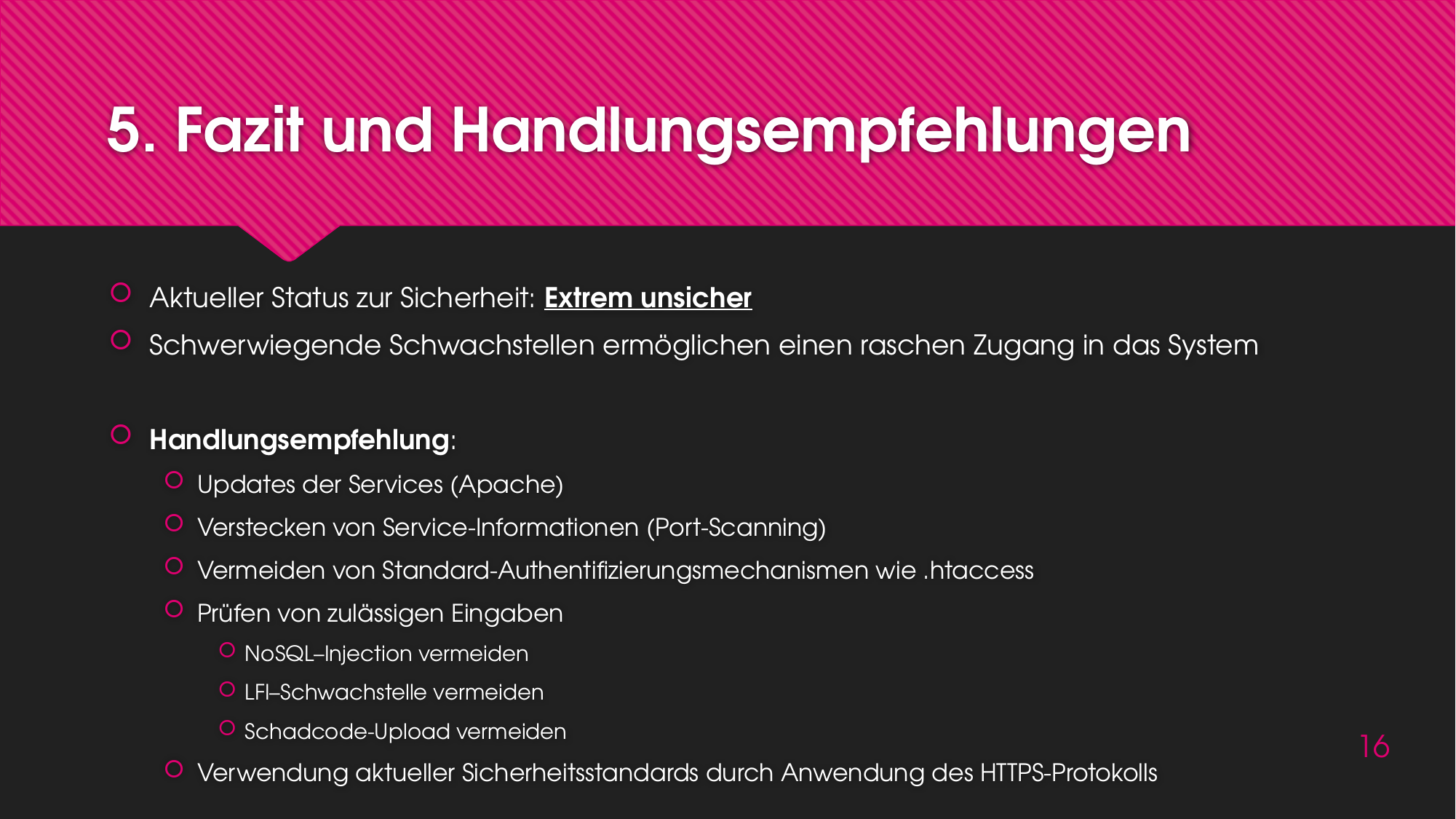

# 5. Fazit und Handlungsempfehlungen
Aktueller Status zur Sicherheit: Extrem unsicher
Schwerwiegende Schwachstellen ermöglichen einen raschen Zugang in das System

Handlungsempfehlung:
Updates der Services (Apache)
Verstecken von Service-Informationen (Port-Scanning)
Vermeiden von Standard-Authentifizierungsmechanismen wie .htaccess
Prüfen von zulässigen Eingaben
NoSQL–Injection vermeiden
LFI–Schwachstelle vermeiden
Schadcode-Upload vermeiden
Verwendung aktueller Sicherheitsstandards durch Anwendung des HTTPS-Protokolls
16